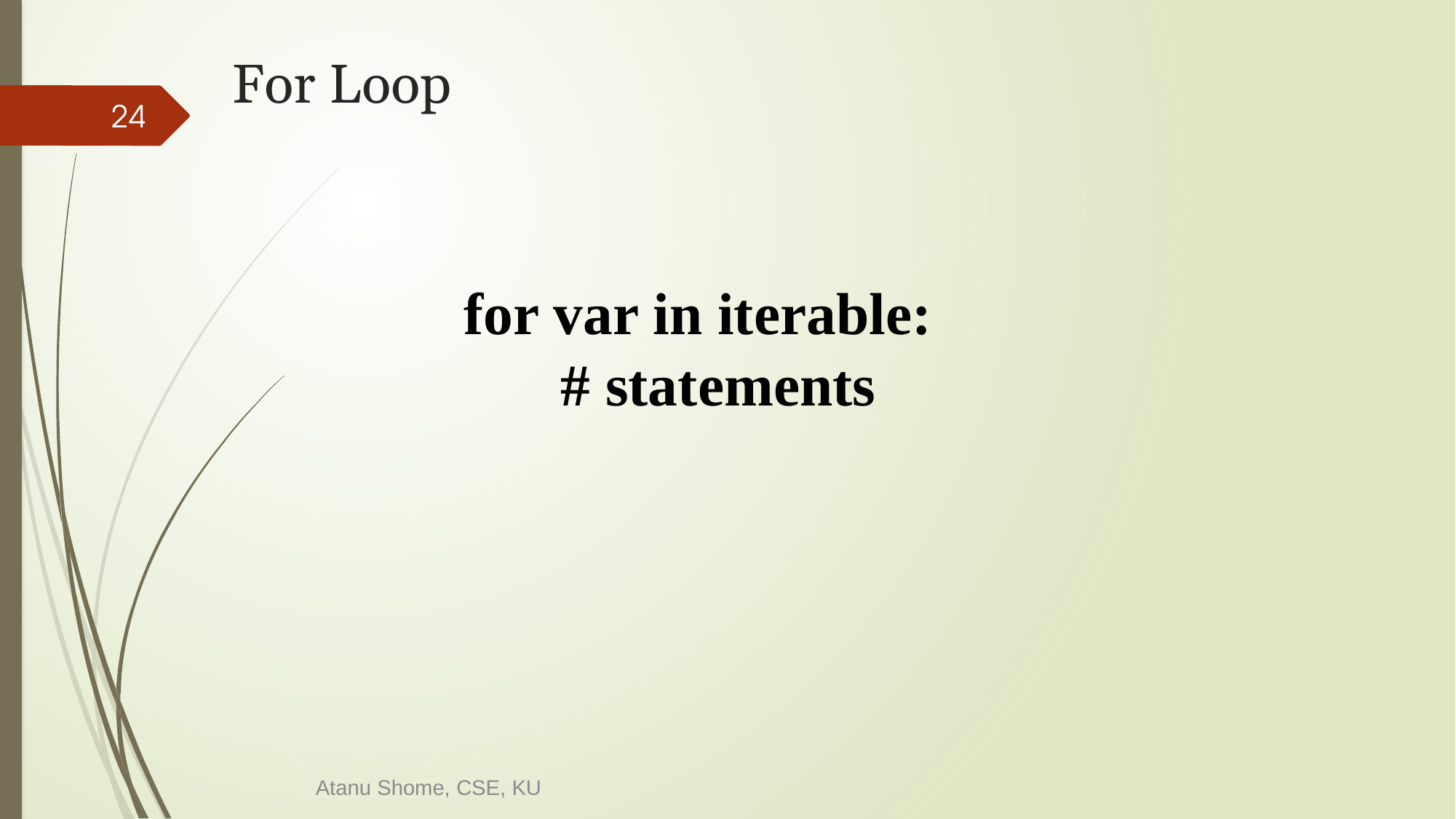

# For Loop
24
for var in iterable:
	# statements
Atanu Shome, CSE, KU